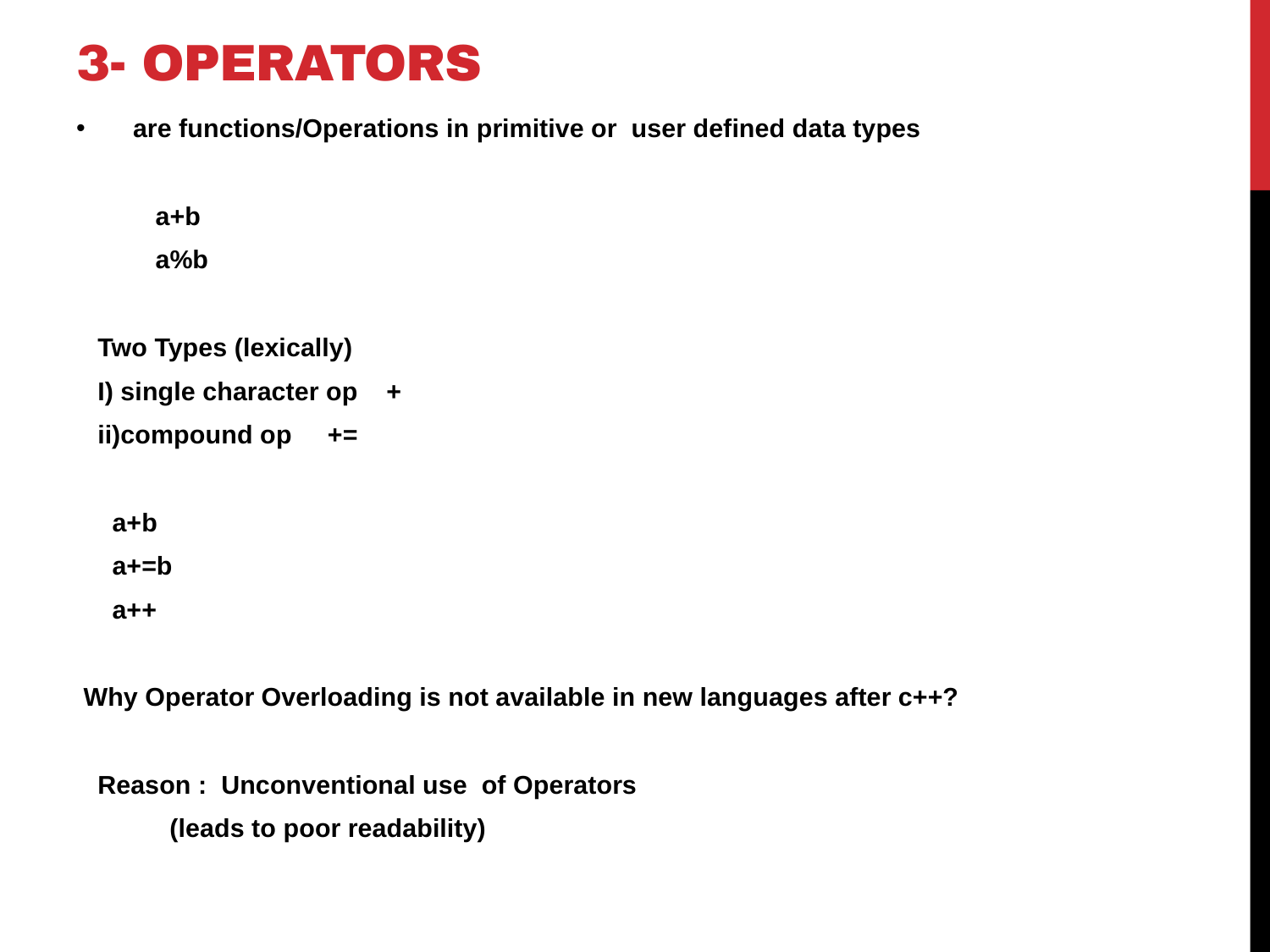

# 3- Operators
 are functions/Operations in primitive or  user defined data types

           a+b
           a%b

   Two Types (lexically)
   I) single character op    +
   ii)compound op     +=

     a+b
     a+=b
     a++

 Why Operator Overloading is not available in new languages after c++?

   Reason :  Unconventional use  of Operators
             (leads to poor readability)